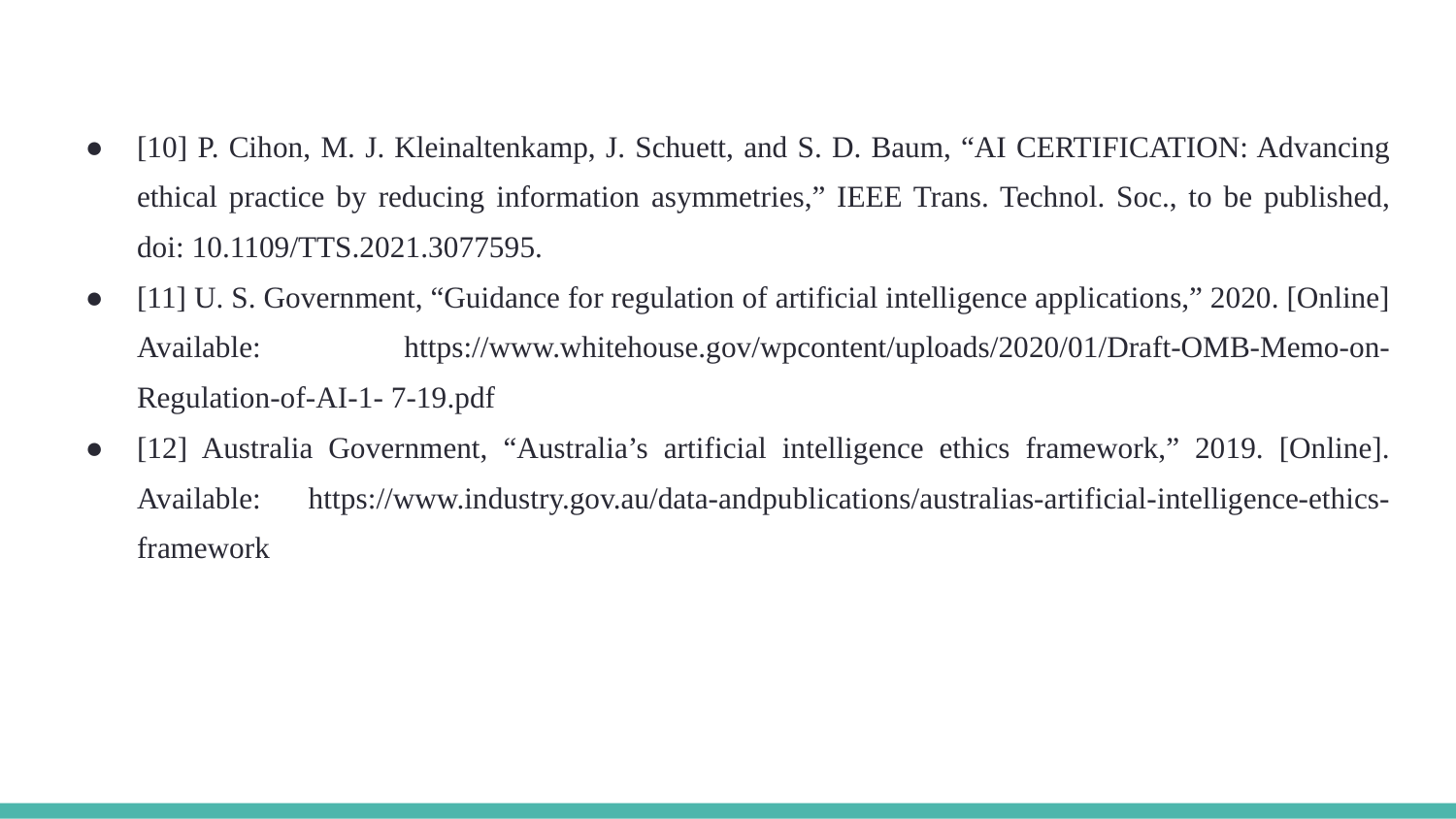

[10] P. Cihon, M. J. Kleinaltenkamp, J. Schuett, and S. D. Baum, “AI CERTIFICATION: Advancing ethical practice by reducing information asymmetries,” IEEE Trans. Technol. Soc., to be published, doi: 10.1109/TTS.2021.3077595.
[11] U. S. Government, “Guidance for regulation of artificial intelligence applications,” 2020. [Online] Available: https://www.whitehouse.gov/wpcontent/uploads/2020/01/Draft-OMB-Memo-on-Regulation-of-AI-1- 7-19.pdf
[12] Australia Government, “Australia’s artificial intelligence ethics framework,” 2019. [Online]. Available: https://www.industry.gov.au/data-andpublications/australias-artificial-intelligence-ethics-framework